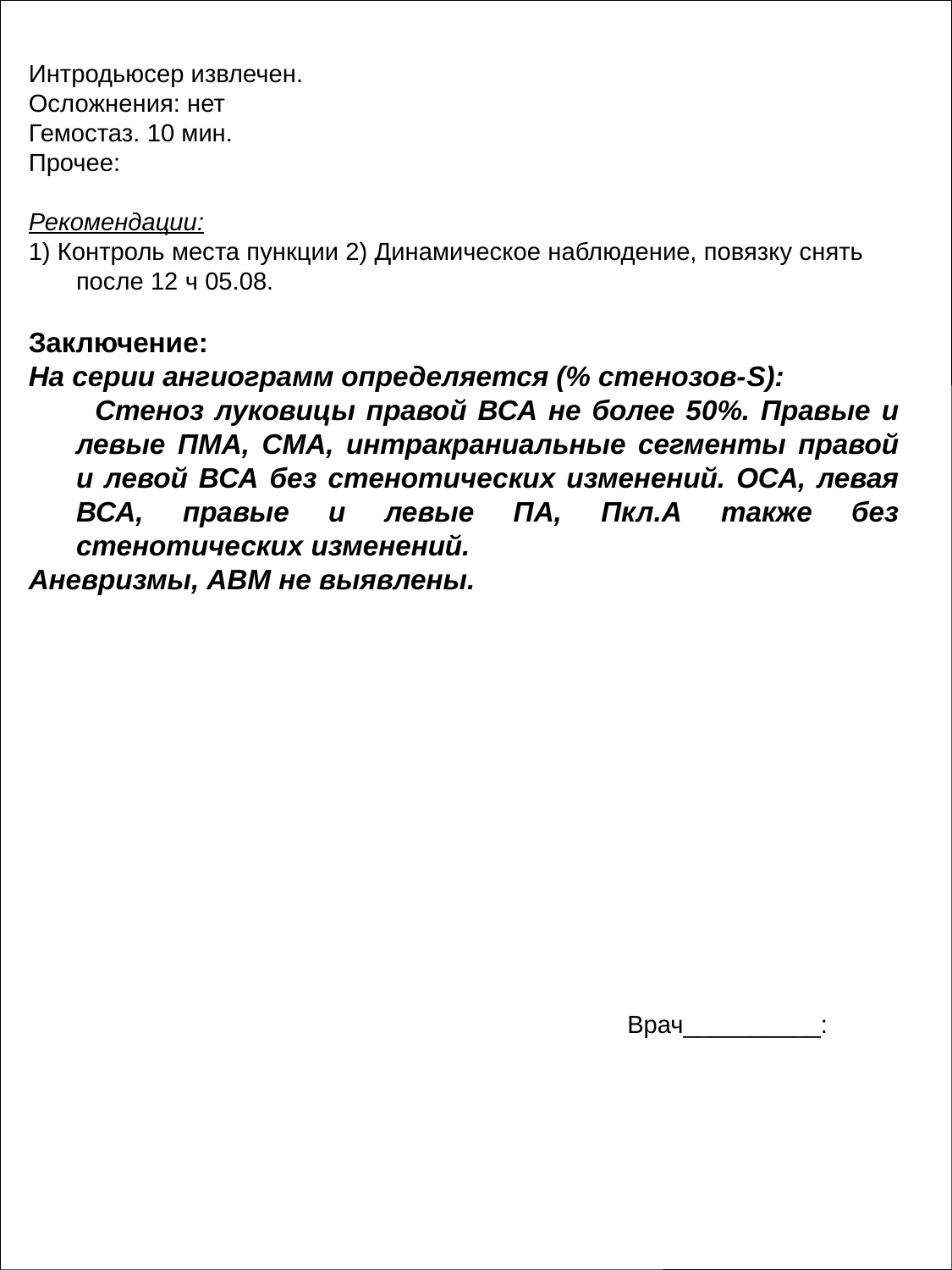

Интродьюсер извлечен.
Осложнения: нет
Гемостаз. 10 мин.
Прочее:

Рекомендации:
1) Контроль места пункции 2) Динамическое наблюдение, повязку снять после 12 ч 05.08.

Заключение:
На серии ангиограмм определяется (% стенозов-S):
      Стеноз луковицы правой ВСА не более 50%. Правые и левые ПМА, СМА, интракраниальные сегменты правой и левой ВСА без стенотических изменений. ОСА, левая ВСА, правые и левые ПА, Пкл.А также без стенотических изменений.
Аневризмы, АВМ не выявлены.

Врач__________: